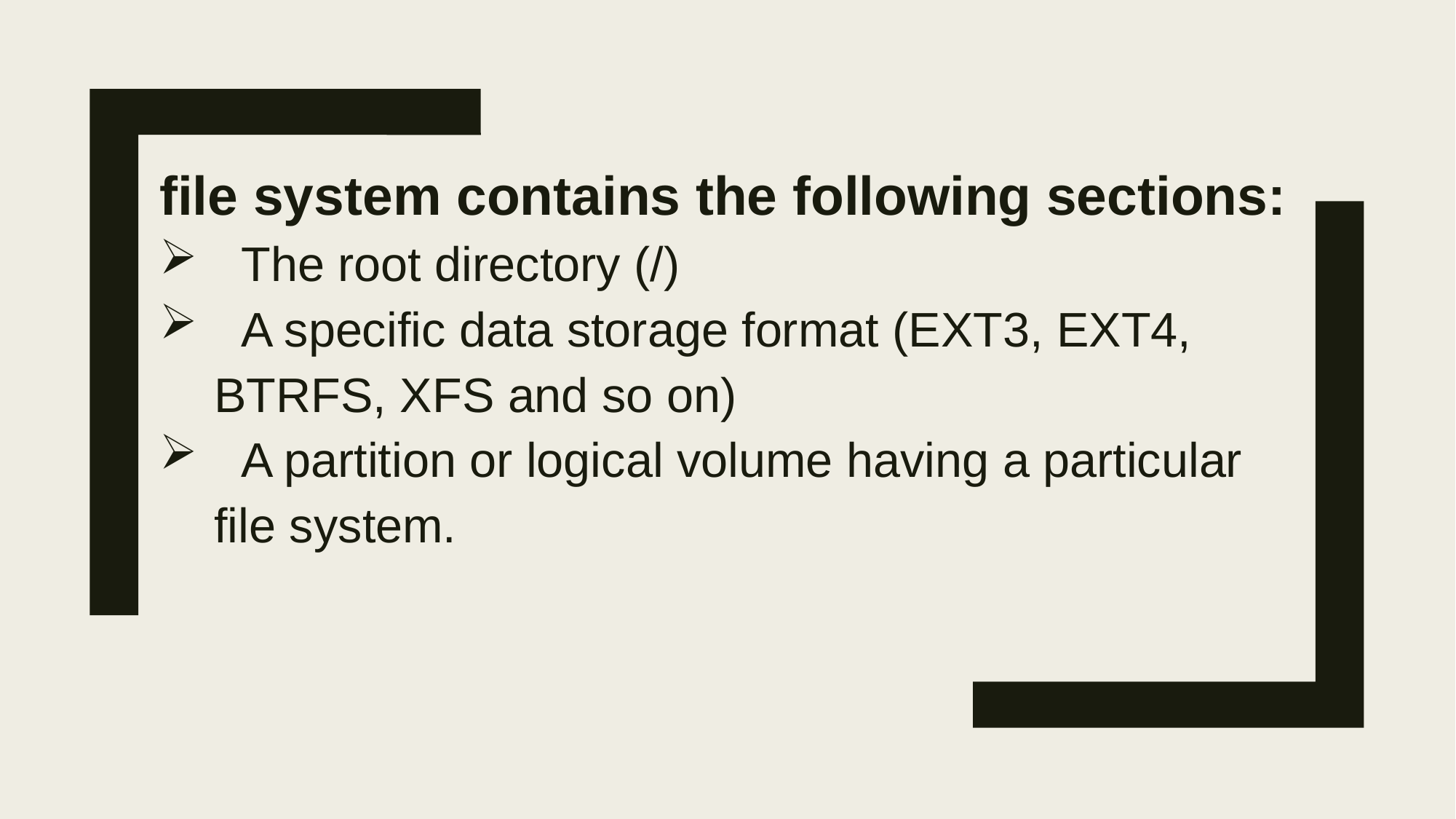

file system contains the following sections:
  The root directory (/)
  A specific data storage format (EXT3, EXT4, BTRFS, XFS and so on)
  A partition or logical volume having a particular file system.

#